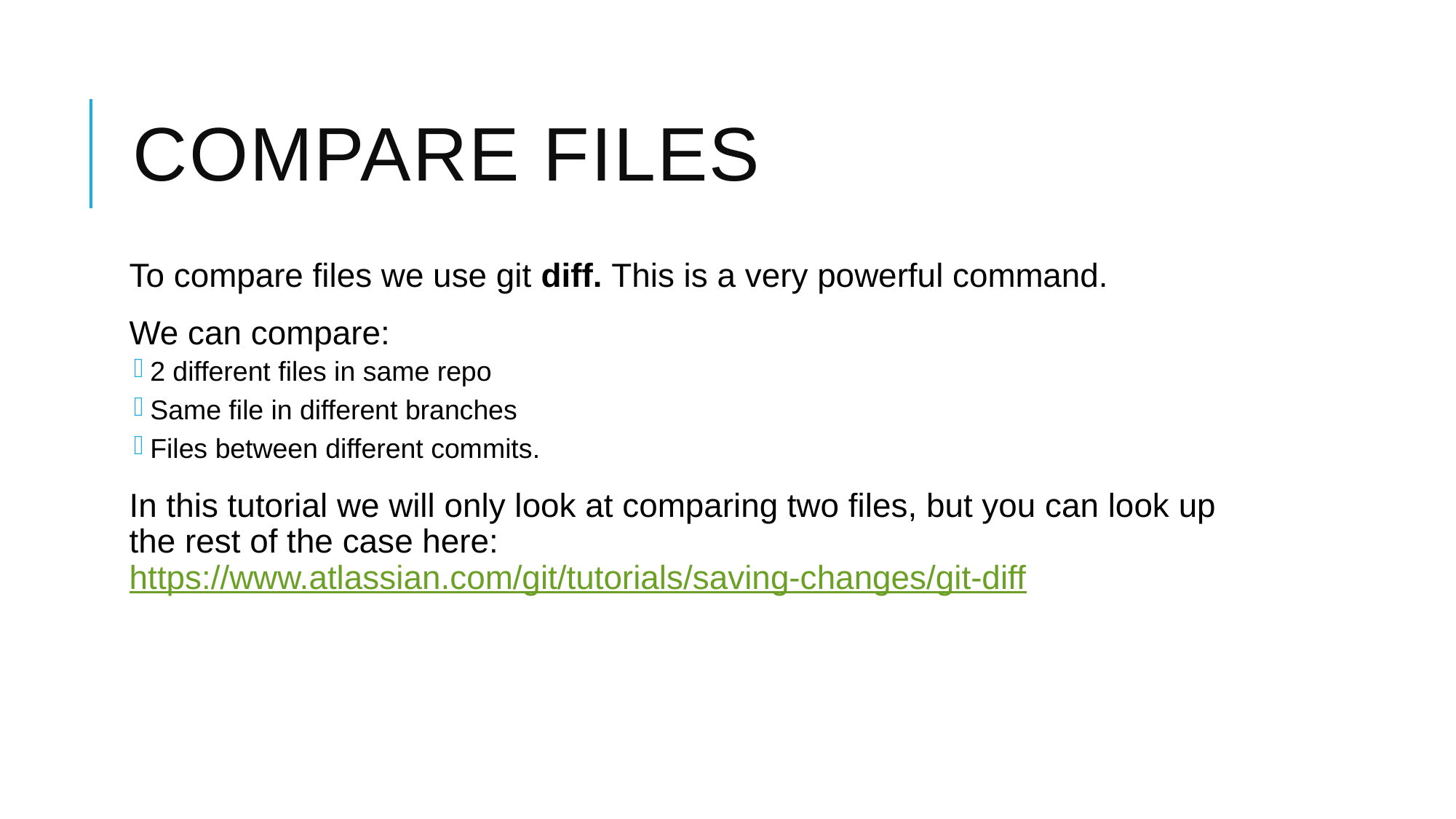

# Compare files
To compare files we use git diff. This is a very powerful command.
We can compare:
2 different files in same repo
Same file in different branches
Files between different commits.
In this tutorial we will only look at comparing two files, but you can look up the rest of the case here: https://www.atlassian.com/git/tutorials/saving-changes/git-diff